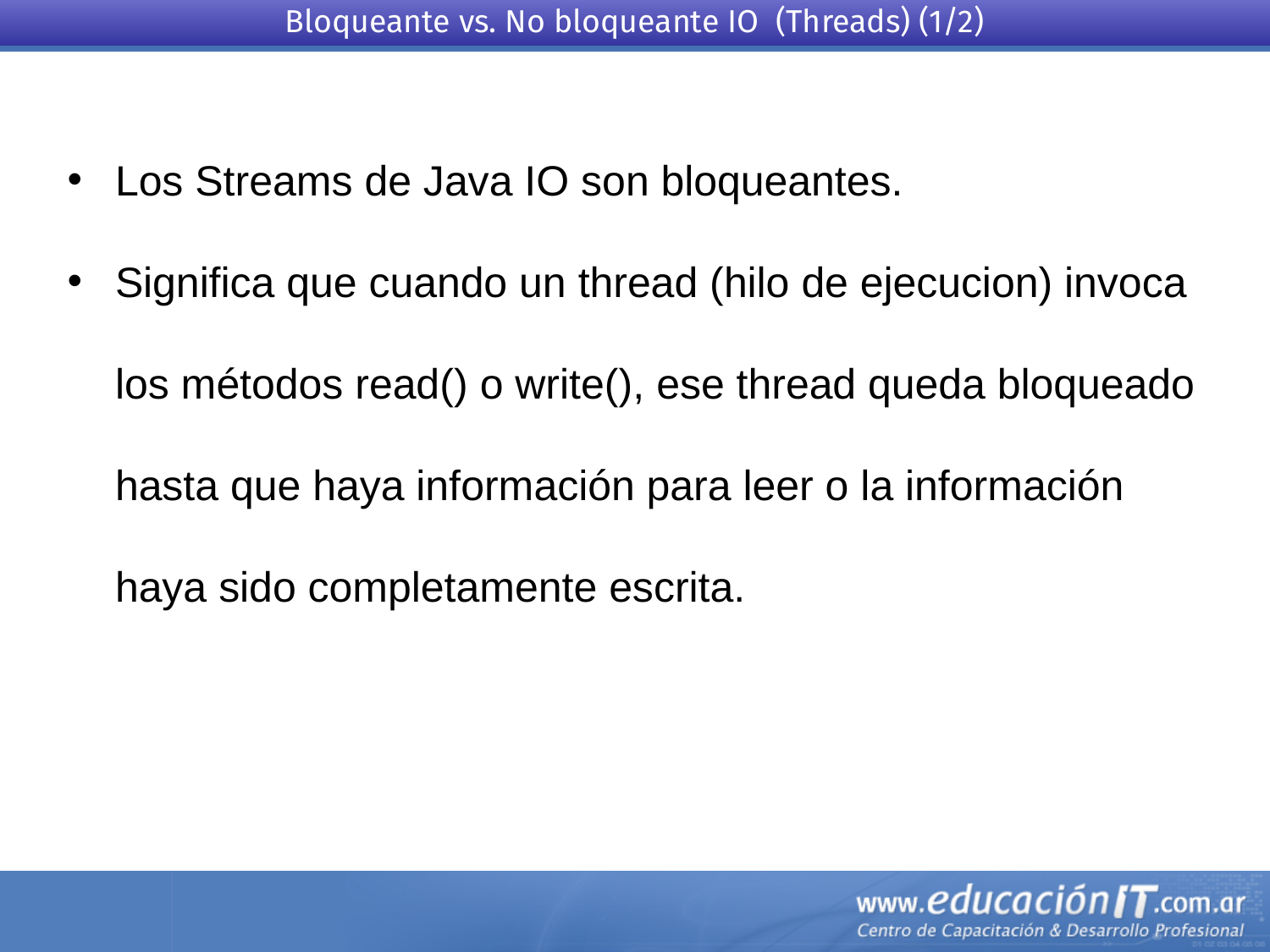

Bloqueante vs. No bloqueante IO  (Threads) (1/2)
Los Streams de Java IO son bloqueantes.
Significa que cuando un thread (hilo de ejecucion) invoca los métodos read() o write(), ese thread queda bloqueado hasta que haya información para leer o la información haya sido completamente escrita.